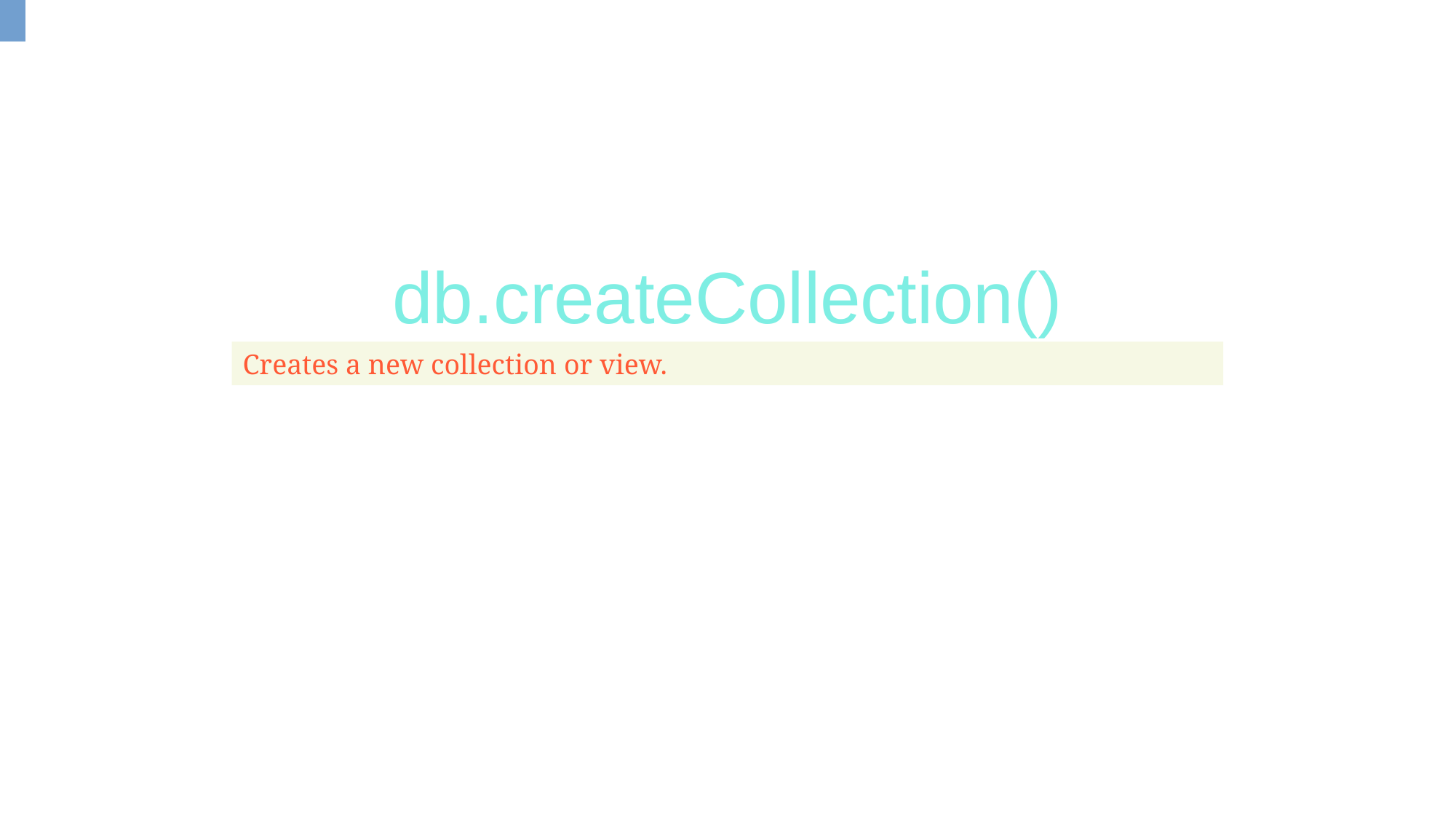

db.createCollection()
Creates a new collection or view.